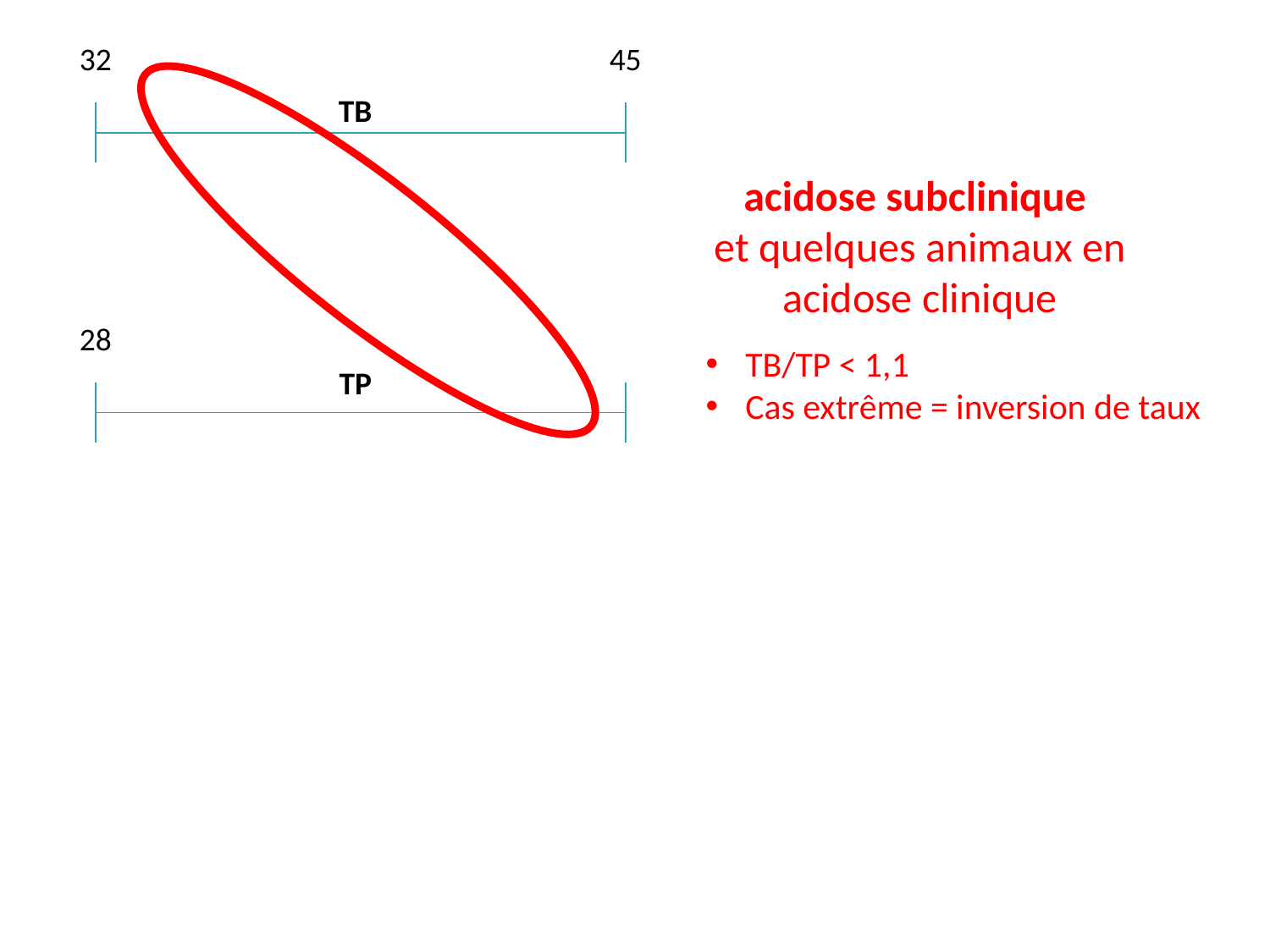

32
45
TB
28
TP
acidose subclinique
et quelques animaux en acidose clinique
TB/TP < 1,1
Cas extrême = inversion de taux